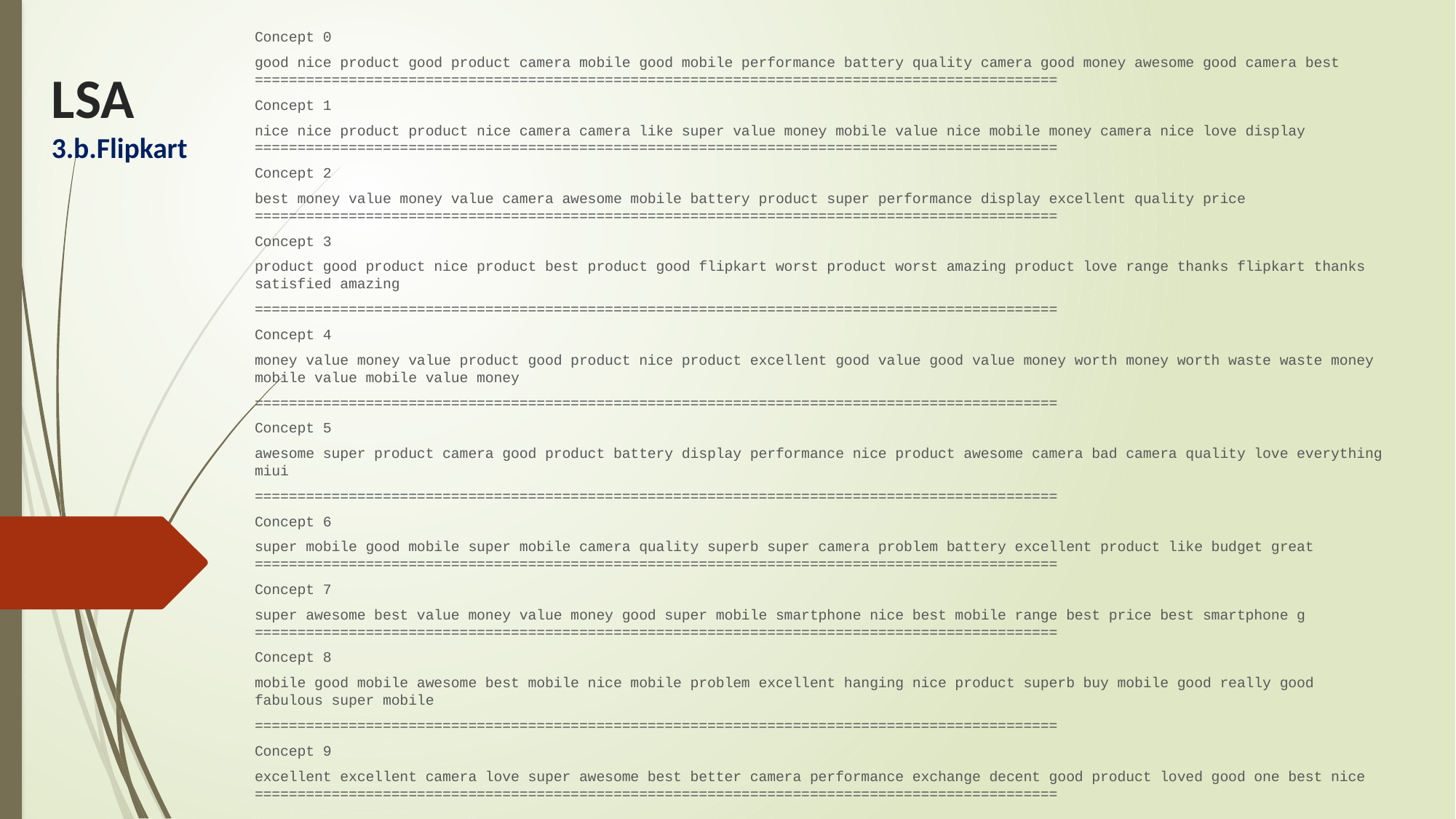

Concept 0
good nice product good product camera mobile good mobile performance battery quality camera good money awesome good camera best ==============================================================================================
Concept 1
nice nice product product nice camera camera like super value money mobile value nice mobile money camera nice love display ==============================================================================================
Concept 2
best money value money value camera awesome mobile battery product super performance display excellent quality price ==============================================================================================
Concept 3
product good product nice product best product good flipkart worst product worst amazing product love range thanks flipkart thanks satisfied amazing
==============================================================================================
Concept 4
money value money value product good product nice product excellent good value good value money worth money worth waste waste money mobile value mobile value money
==============================================================================================
Concept 5
awesome super product camera good product battery display performance nice product awesome camera bad camera quality love everything miui
==============================================================================================
Concept 6
super mobile good mobile super mobile camera quality superb super camera problem battery excellent product like budget great ==============================================================================================
Concept 7
super awesome best value money value money good super mobile smartphone nice best mobile range best price best smartphone g ==============================================================================================
Concept 8
mobile good mobile awesome best mobile nice mobile problem excellent hanging nice product superb buy mobile good really good fabulous super mobile
==============================================================================================
Concept 9
excellent excellent camera love super awesome best better camera performance exchange decent good product loved good one best nice ==============================================================================================
# LSA 3.b.Flipkart